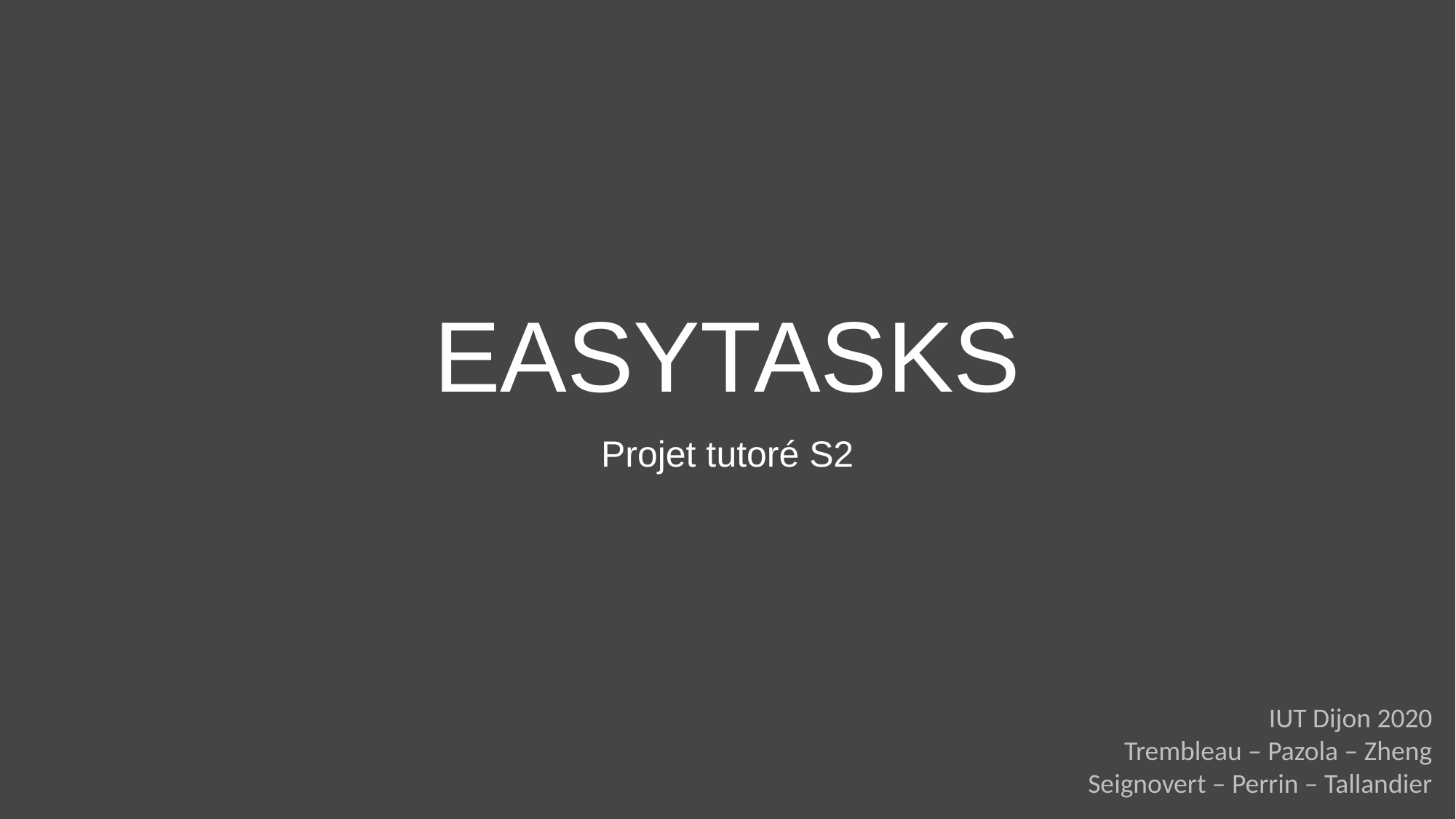

# EASYTASKS
Projet tutoré S2
IUT Dijon 2020
Trembleau – Pazola – Zheng
Seignovert – Perrin – Tallandier